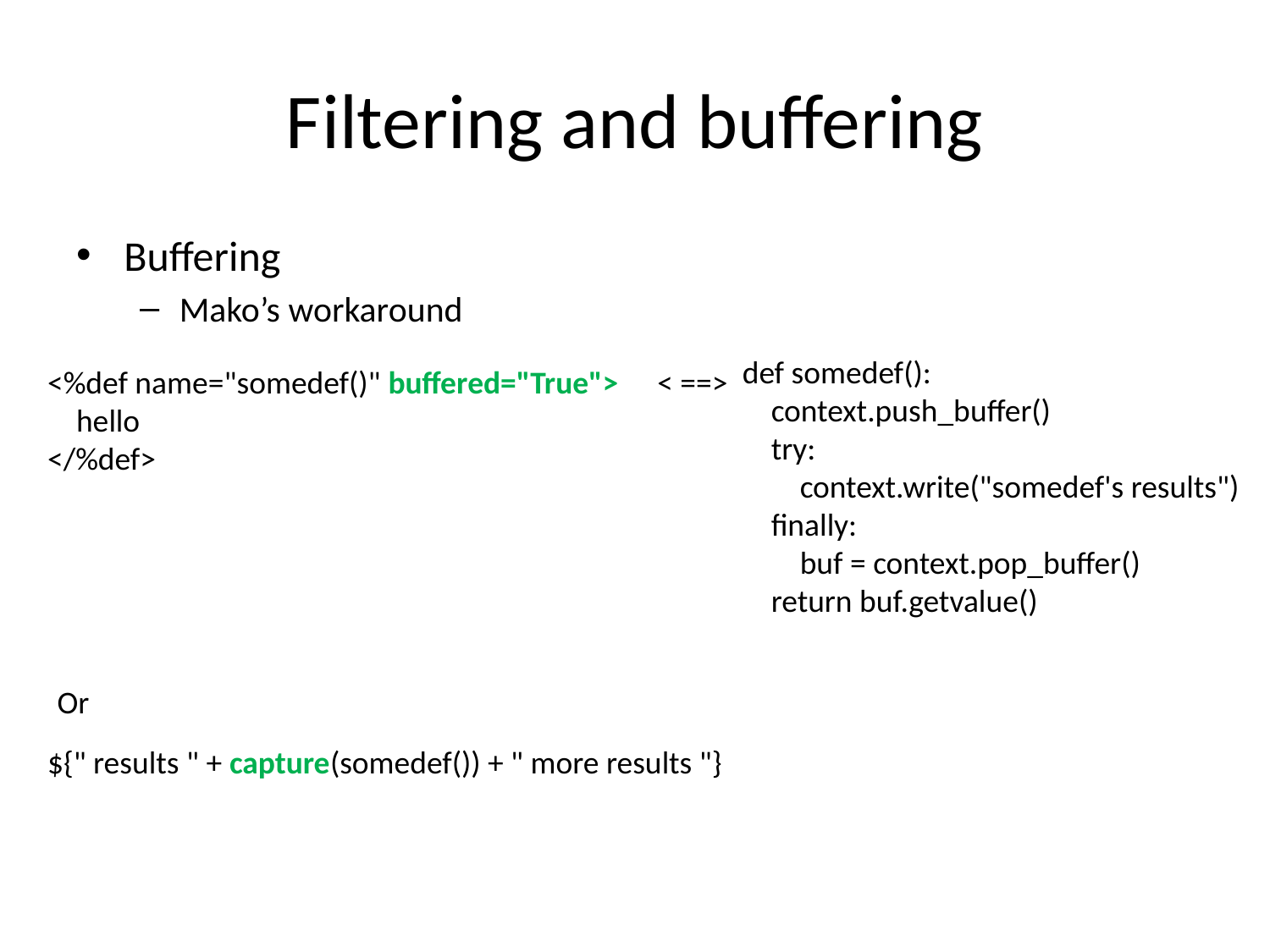

# Filtering and buffering
Buffering
Mako’s workaround
def somedef():
    context.push_buffer()
    try:
        context.write("somedef's results")
    finally:
        buf = context.pop_buffer()
    return buf.getvalue()
<%def name="somedef()" buffered="True">
    hello
</%def>
< ==>
Or
${" results " + capture(somedef()) + " more results "}